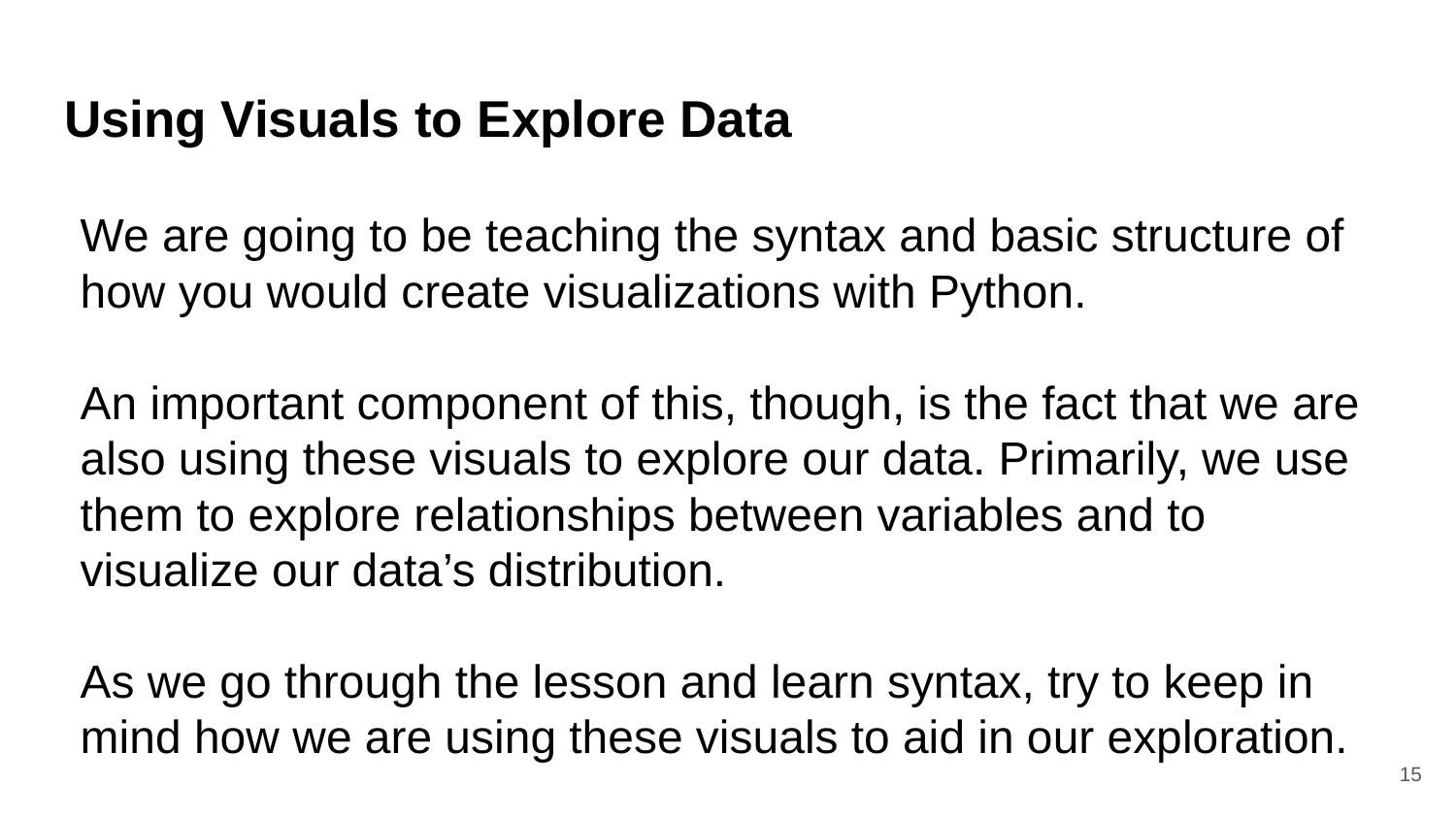

# Using Visuals to Explore Data
We are going to be teaching the syntax and basic structure of how you would create visualizations with Python.

An important component of this, though, is the fact that we are also using these visuals to explore our data. Primarily, we use them to explore relationships between variables and to visualize our data’s distribution.

As we go through the lesson and learn syntax, try to keep in mind how we are using these visuals to aid in our exploration.
15